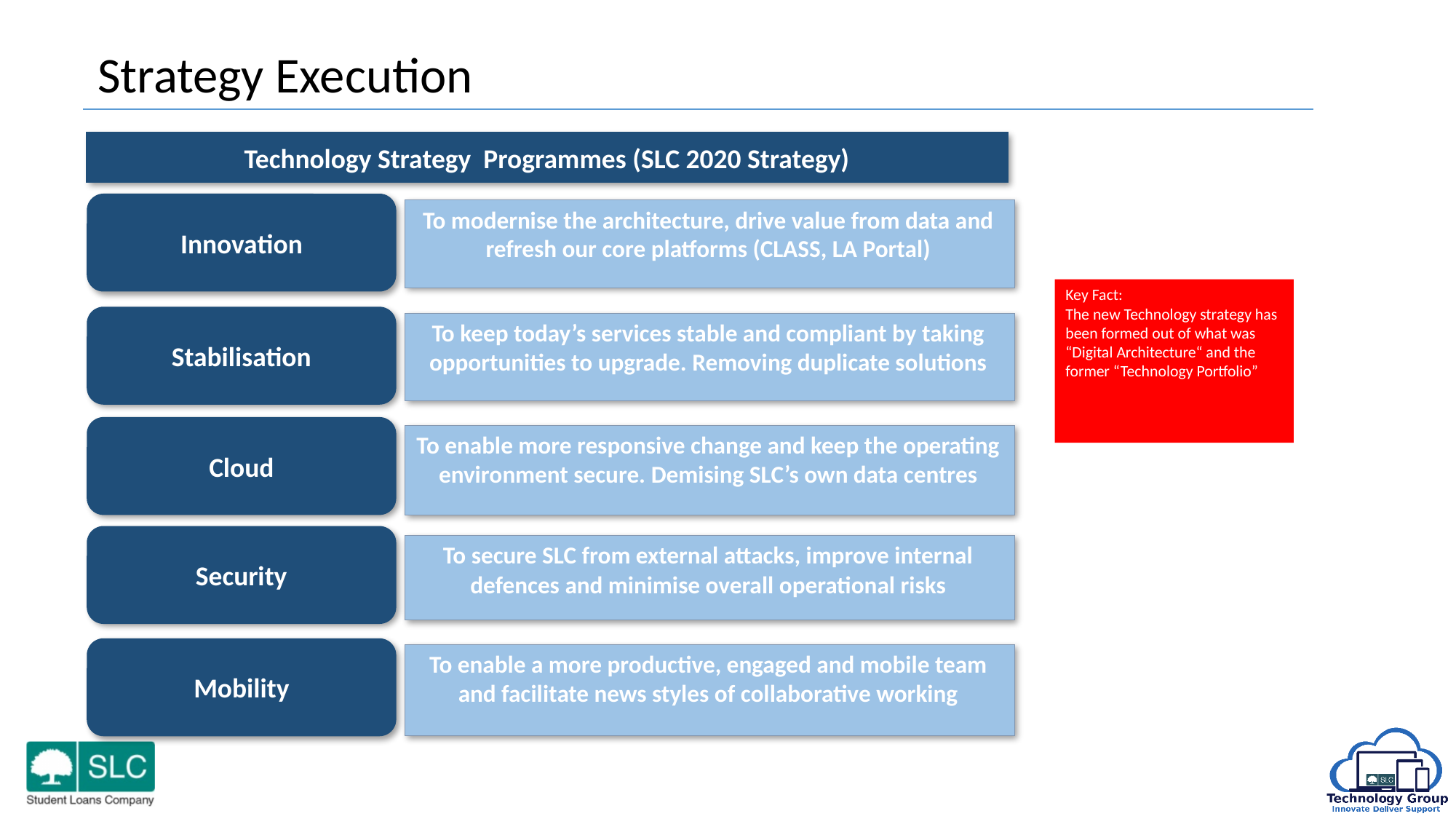

# Strategy Execution
Technology Strategy  Programmes (SLC 2020 Strategy)
Innovation
To modernise the architecture, drive value from data and refresh our core platforms (CLASS, LA Portal)
Key Fact:
The new Technology strategy has been formed out of what was “Digital Architecture“ and the former “Technology Portfolio”

Stabilisation
To keep today’s services stable and compliant by taking opportunities to upgrade. Removing duplicate solutions
Cloud
To enable more responsive change and keep the operating environment secure. Demising SLC’s own data centres
Security
To secure SLC from external attacks, improve internal defences and minimise overall operational risks
Mobility
To enable a more productive, engaged and mobile team and facilitate news styles of collaborative working